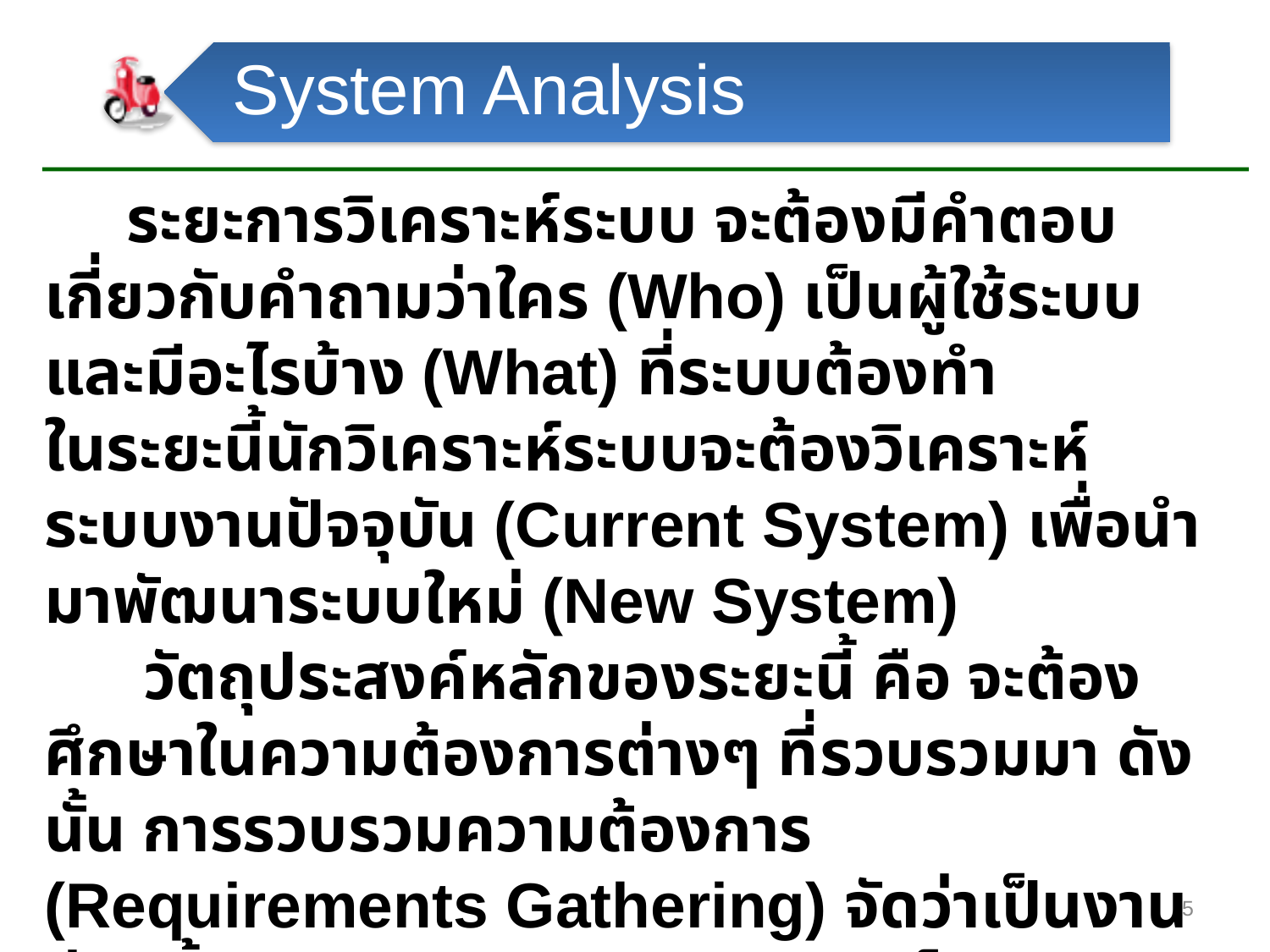

System Analysis

     ระยะการวิเคราะห์ระบบ จะต้องมีคำตอบเกี่ยวกับคำถามว่าใคร (Who) เป็นผู้ใช้ระบบ และมีอะไรบ้าง (What) ที่ระบบต้องทำ
ในระยะนี้นักวิเคราะห์ระบบจะต้องวิเคราะห์ระบบงานปัจจุบัน (Current System) เพื่อนำมาพัฒนาระบบใหม่ (New System)
      วัตถุประสงค์หลักของระยะนี้ คือ จะต้องศึกษาในความต้องการต่างๆ ที่รวบรวมมา ดังนั้น การรวบรวมความต้องการ (Requirements Gathering) จัดว่าเป็นงานส่วนพื้นฐานของการวิเคราะห์ และเป็นการกำหนดรายละเอียดเกี่ยวกับความต้องการของผู้ใช้ (User Requirements)
5